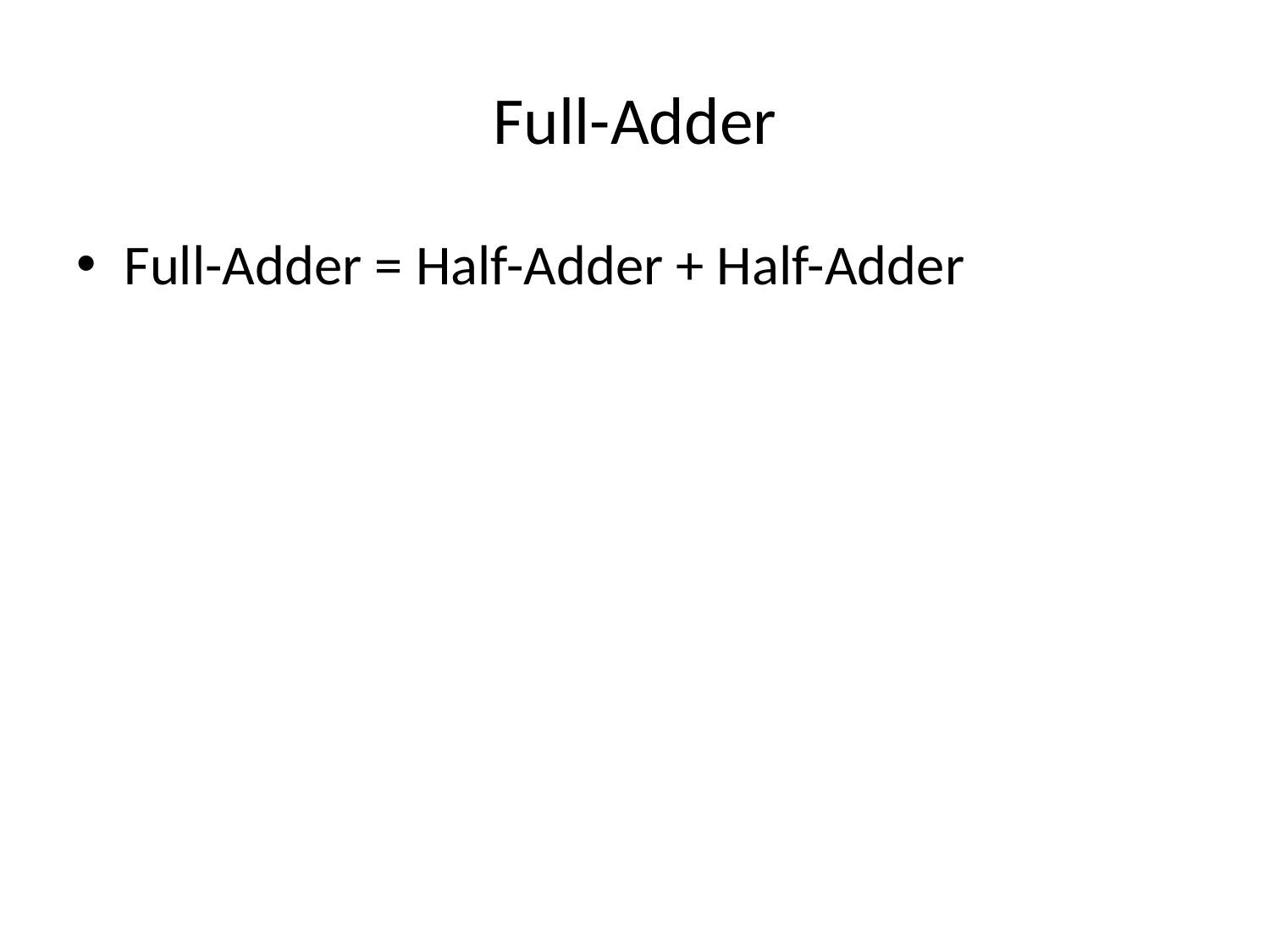

# Full-Adder
Full-Adder = Half-Adder + Half-Adder